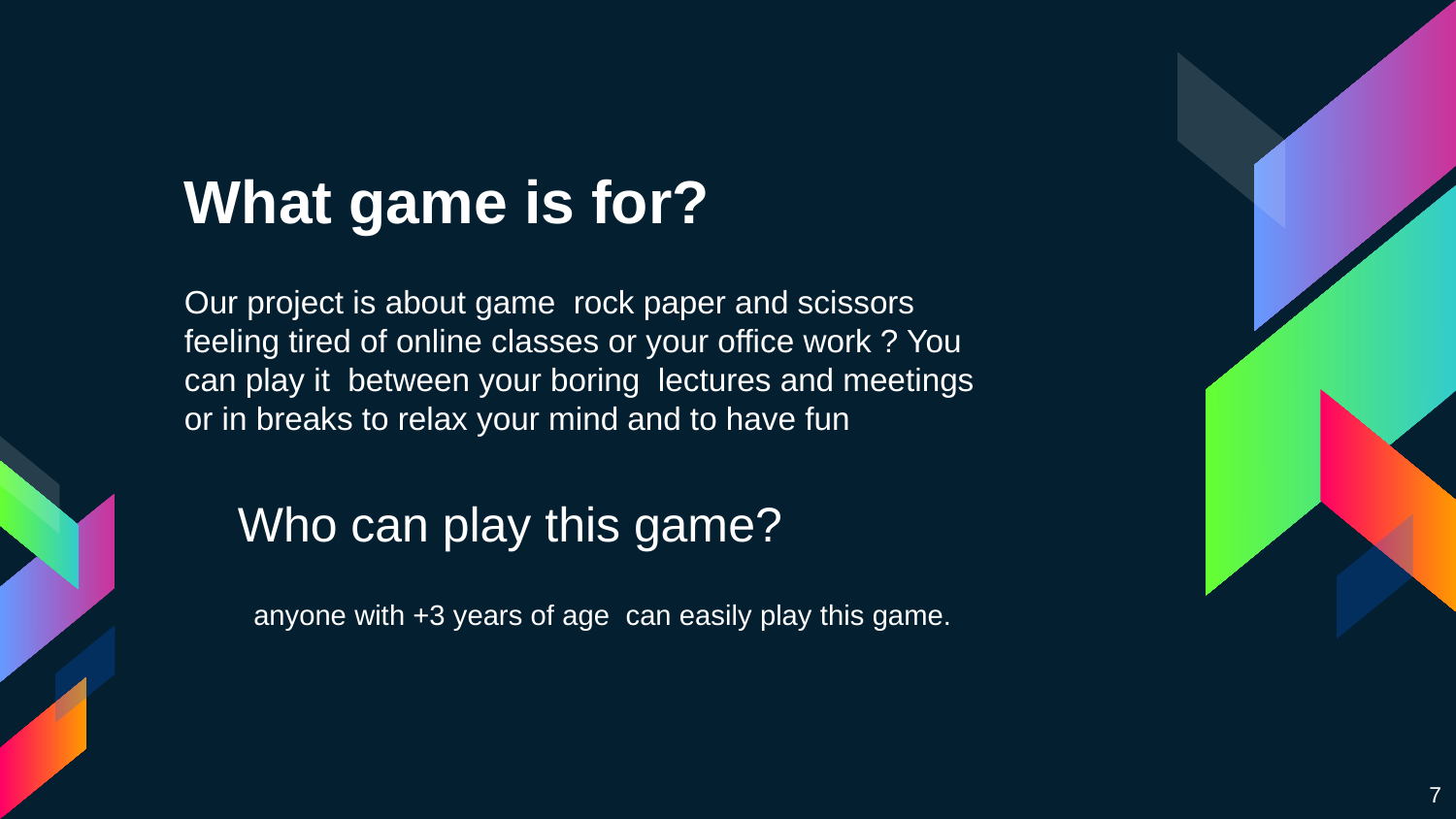

# What game is for?
Our project is about game  rock paper and scissors feeling tired of online classes or your office work ? You can play it  between your boring  lectures and meetings or in breaks to relax your mind and to have fun
Who can play this game?
  anyone with +3 years of age  can easily play this game.
7